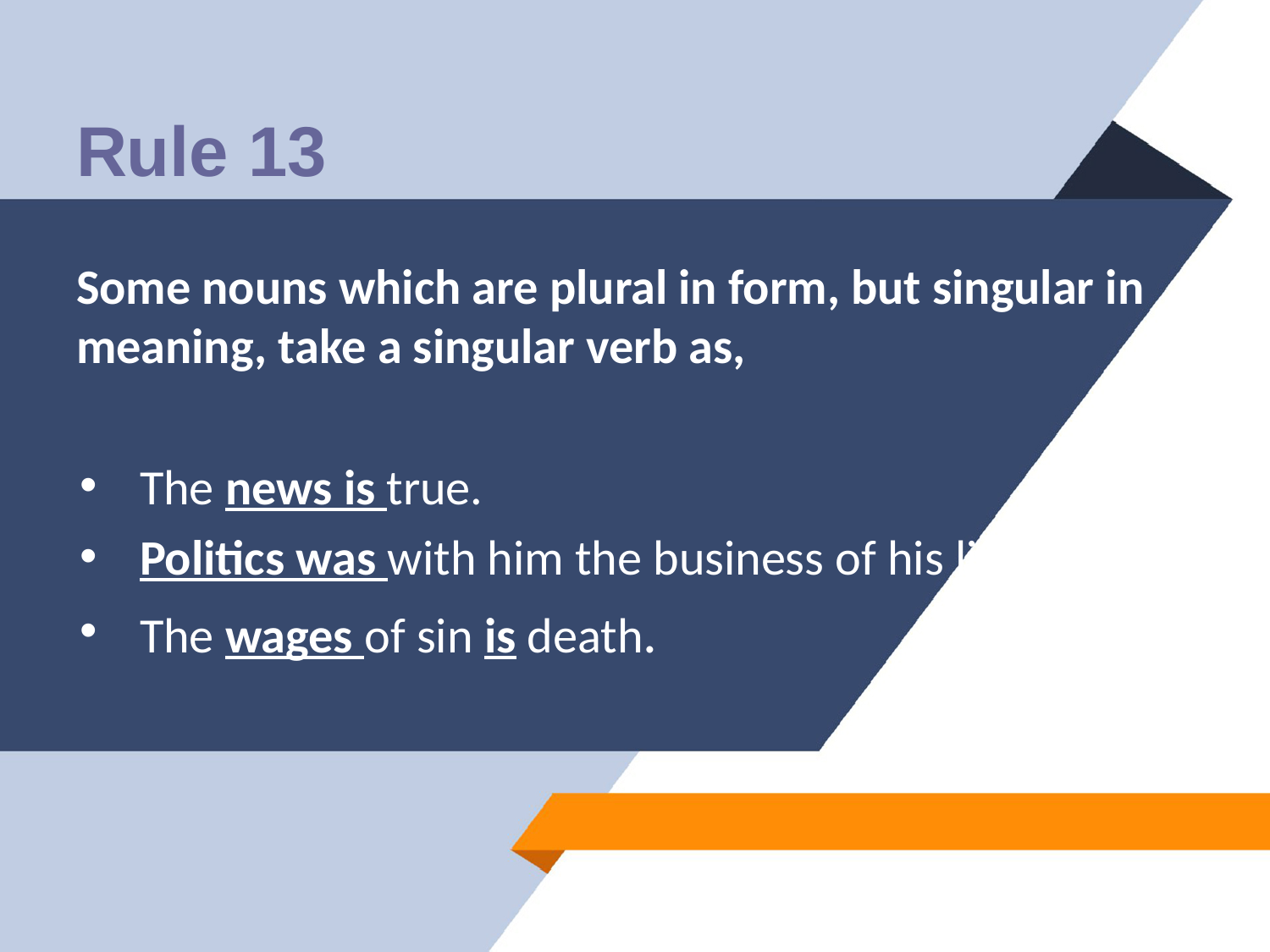

# Rule 13
Some nouns which are plural in form, but singular in meaning, take a singular verb as,

The news is true.
Politics was with him the business of his life.
The wages of sin is death.